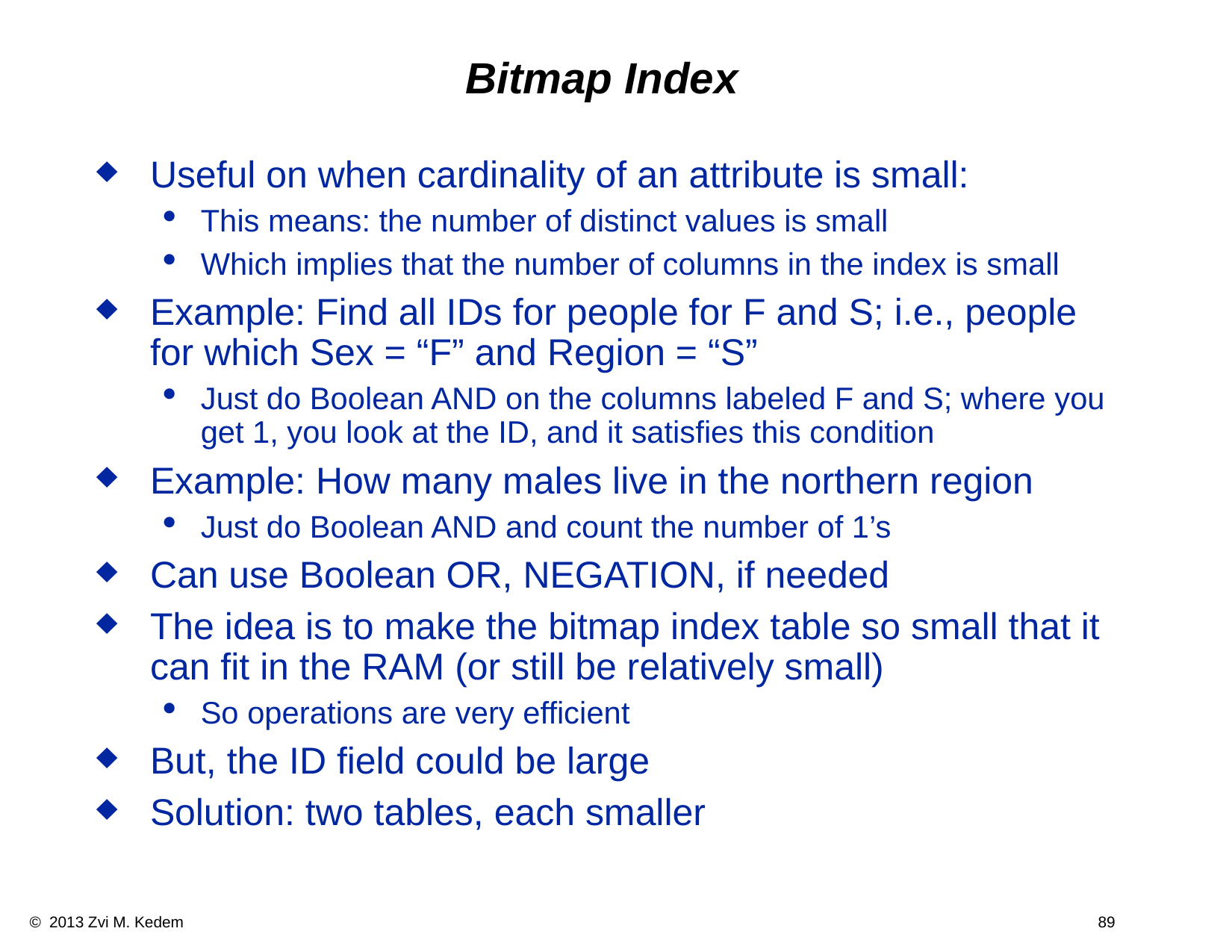

Bitmap Index
Useful on when cardinality of an attribute is small:
This means: the number of distinct values is small
Which implies that the number of columns in the index is small
Example: Find all IDs for people for F and S; i.e., people for which Sex = “F” and Region = “S”
Just do Boolean AND on the columns labeled F and S; where you get 1, you look at the ID, and it satisfies this condition
Example: How many males live in the northern region
Just do Boolean AND and count the number of 1’s
Can use Boolean OR, NEGATION, if needed
The idea is to make the bitmap index table so small that it can fit in the RAM (or still be relatively small)
So operations are very efficient
But, the ID field could be large
Solution: two tables, each smaller